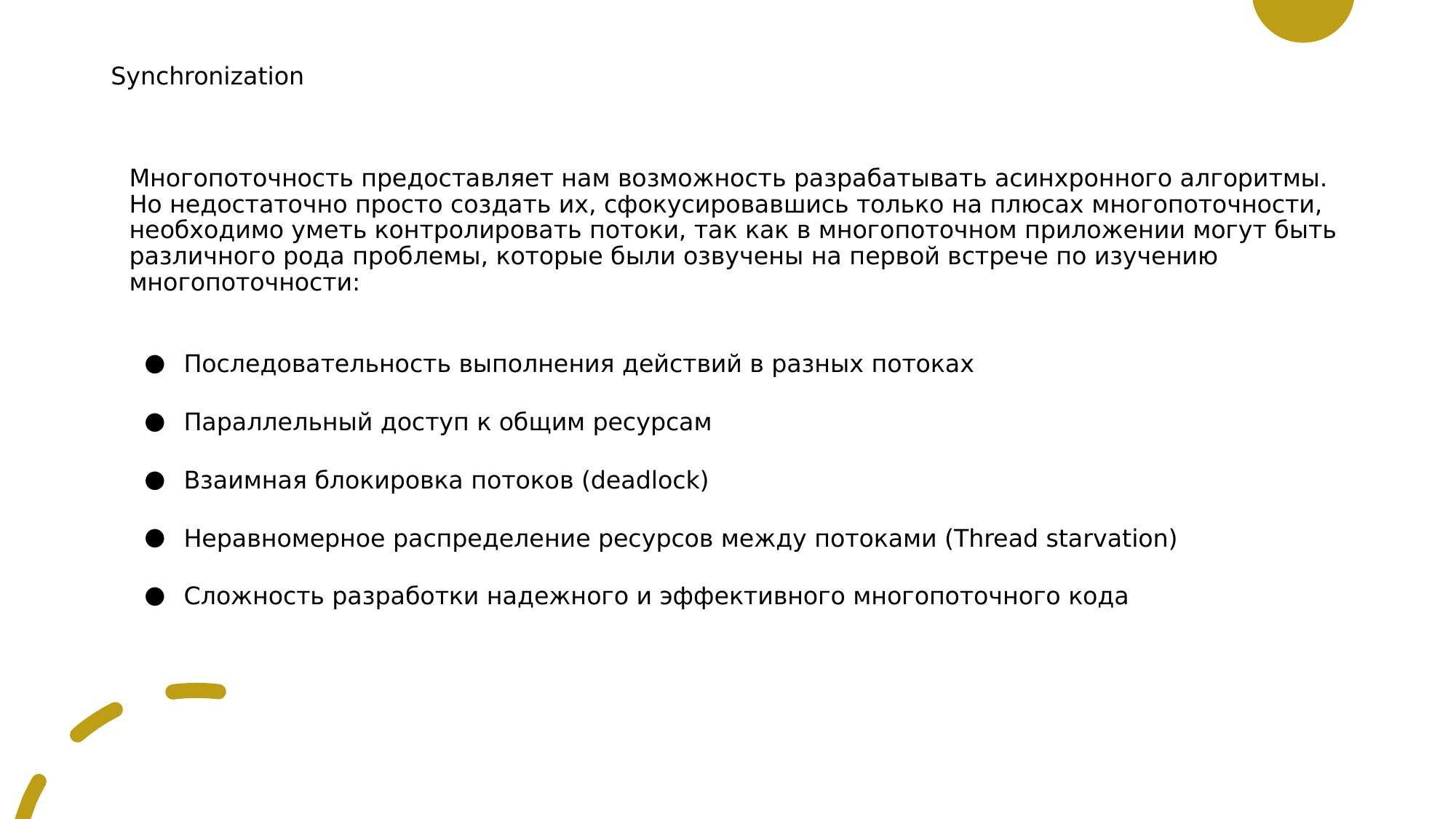

# Synchronization
Многопоточность предоставляет нам возможность разрабатывать асинхронного алгоритмы. Но недостаточно просто создать их, сфокусировавшись только на плюсах многопоточности, необходимо уметь контролировать потоки, так как в многопоточном приложении могут быть различного рода проблемы, которые были озвучены на первой встрече по изучению многопоточности:

Последовательность выполнения действий в разных потоках

Параллельный доступ к общим ресурсам

Взаимная блокировка потоков (deadlock)

Неравномерное распределение ресурсов между потоками (Thread starvation)

Сложность разработки надежного и эффективного многопоточного кода